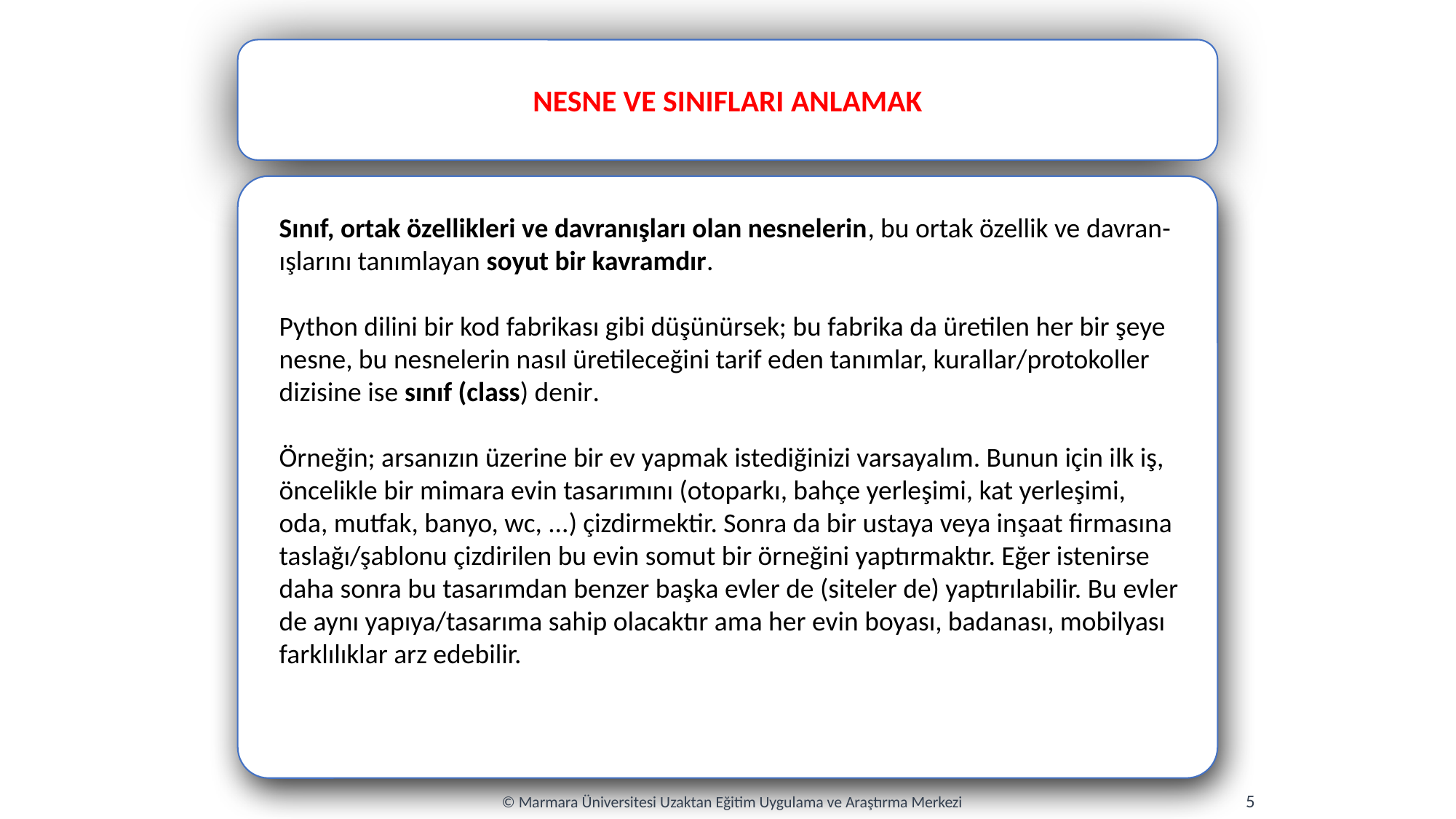

NESNE VE SINIFLARI ANLAMAK

Sınıf, ortak özellikleri ve davranışları olan nesnelerin, bu ortak özellik ve davran- ışlarını tanımlayan soyut bir kavramdır.

Python dilini bir kod fabrikası gibi düşünürsek; bu fabrika da üretilen her bir şeye nesne, bu nesnelerin nasıl üretileceğini tarif eden tanımlar, kurallar/protokoller dizisine ise sınıf (class) denir.

Örneğin; arsanızın üzerine bir ev yapmak istediğinizi varsayalım. Bunun için ilk iş, öncelikle bir mimara evin tasarımını (otoparkı, bahçe yerleşimi, kat yerleşimi, oda, mutfak, banyo, wc, ...) çizdirmektir. Sonra da bir ustaya veya inşaat firmasına taslağı/şablonu çizdirilen bu evin somut bir örneğini yaptırmaktır. Eğer istenirse daha sonra bu tasarımdan benzer başka evler de (siteler de) yaptırılabilir. Bu evler de aynı yapıya/tasarıma sahip olacaktır ama her evin boyası, badanası, mobilyası farklılıklar arz edebilir.
5
© Marmara Üniversitesi Uzaktan Eğitim Uygulama ve Araştırma Merkezi